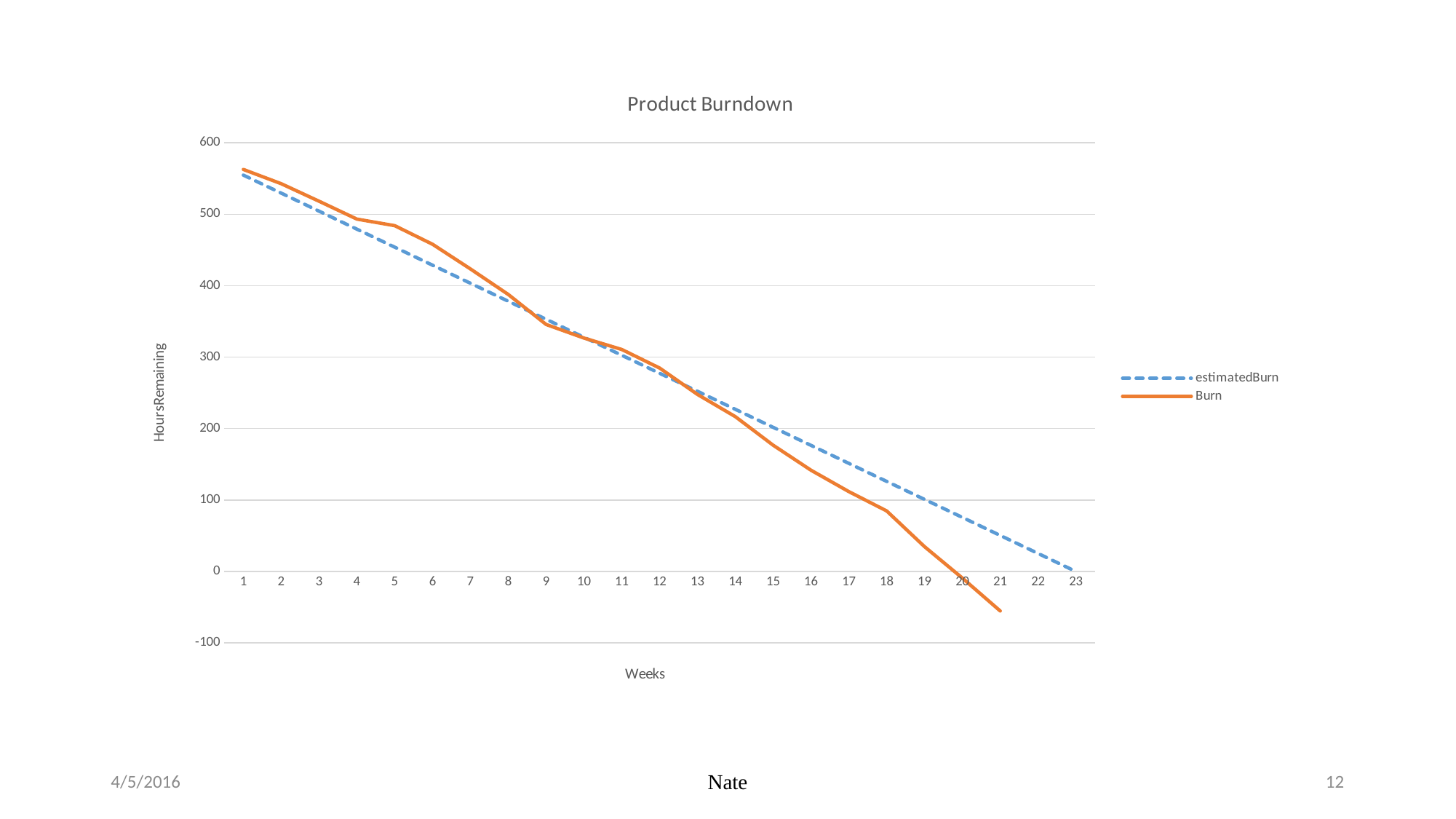

### Chart: Product Burndown

| Category | estimatedBurn | Burn |
|---|---|---|
4/5/2016
Nate
12